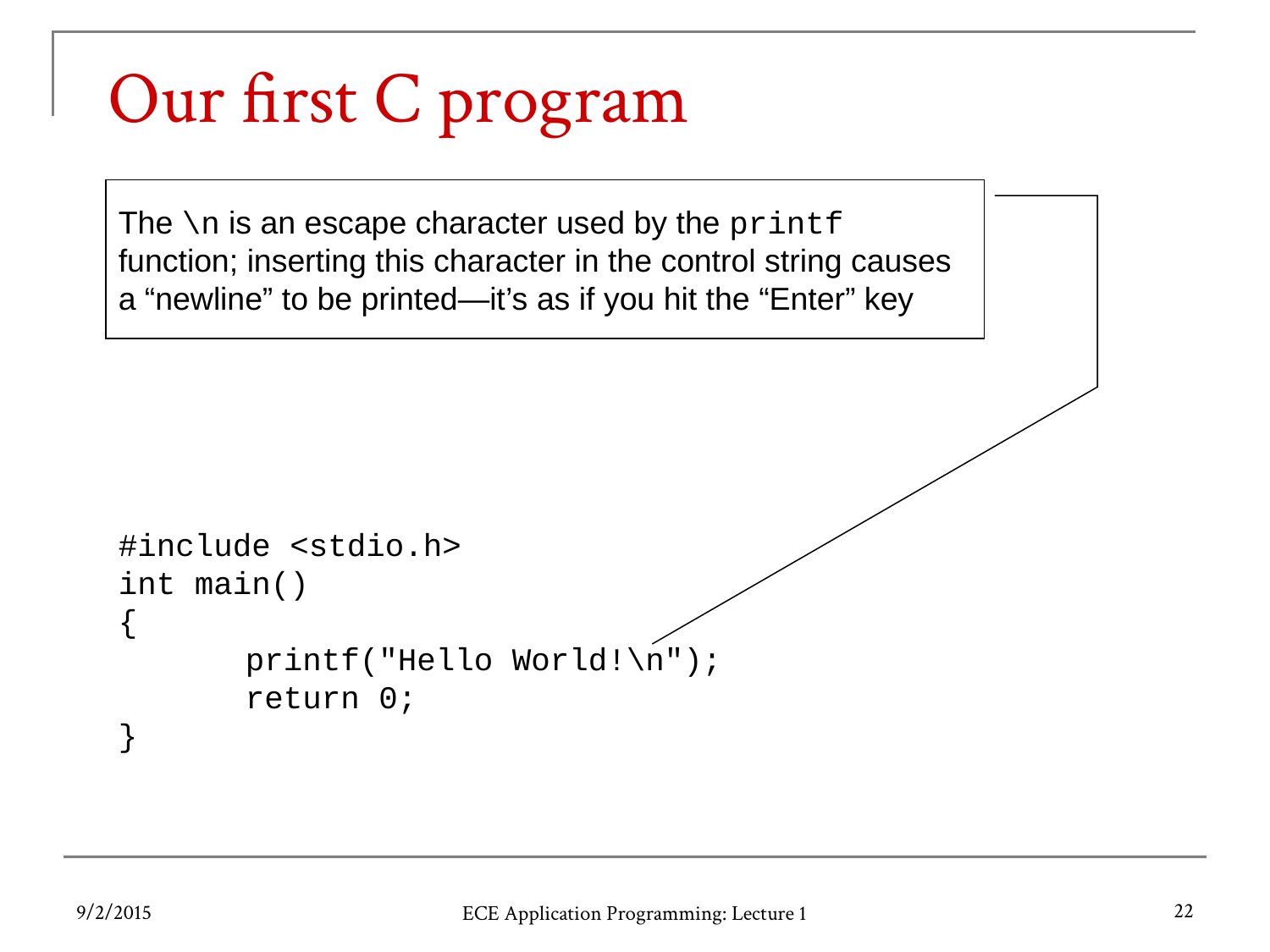

# Our first C program
The \n is an escape character used by the printf function; inserting this character in the control string causes a “newline” to be printed—it’s as if you hit the “Enter” key
#include <stdio.h>
int main()
{
	printf("Hello World!\n");
	return 0;
}
9/2/2015
22
ECE Application Programming: Lecture 1